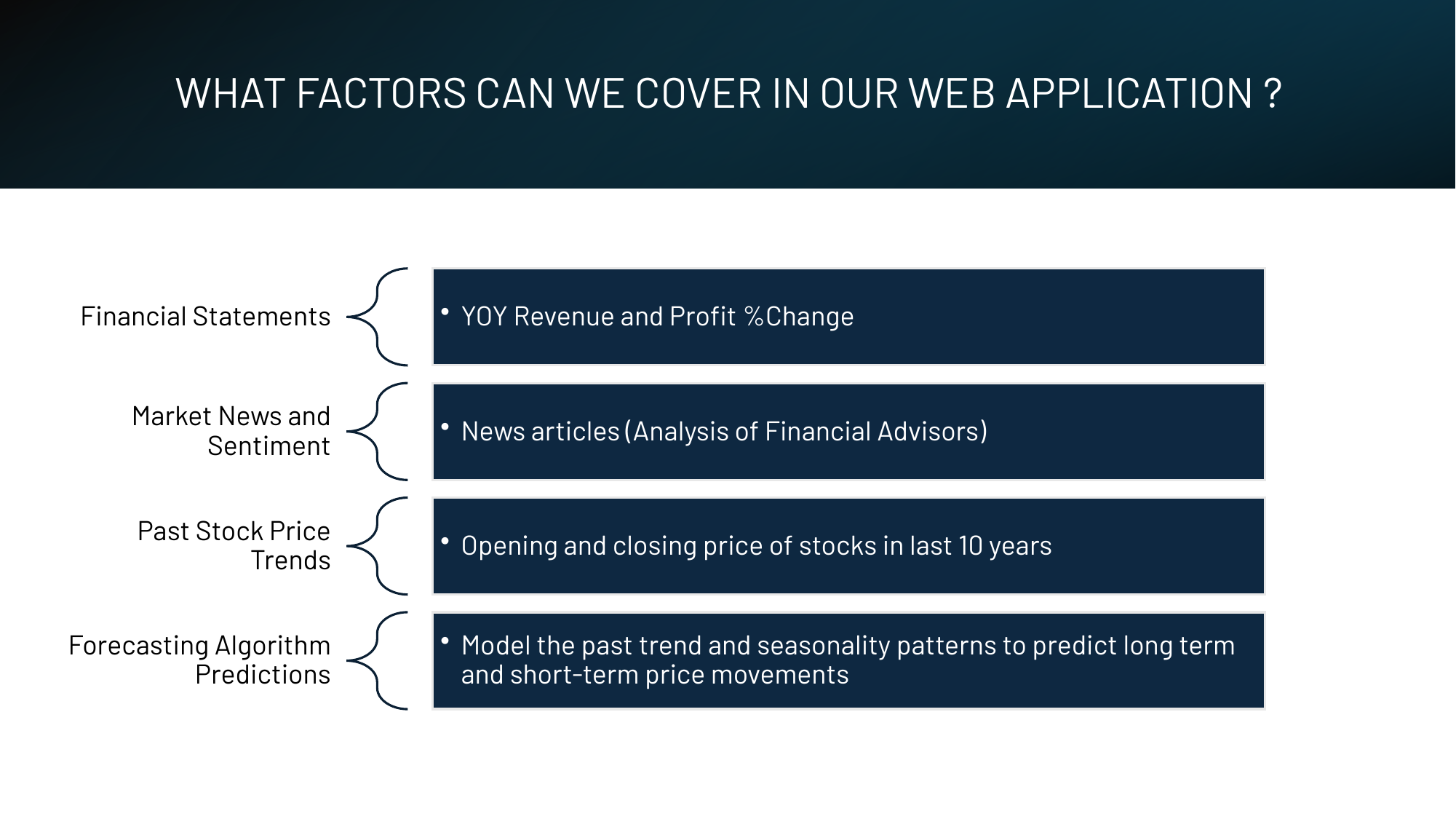

# WHAT FACTORS CAN WE COVER IN OUR WEB APPLICATION ?
Financial Statements
YOY Revenue and Profit %Change
Market News and Sentiment
News articles (Analysis of Financial Advisors)
Past Stock Price Trends
Opening and closing price of stocks in last 10 years
Forecasting Algorithm Predictions
Model the past trend and seasonality patterns to predict long term and short-term price movements